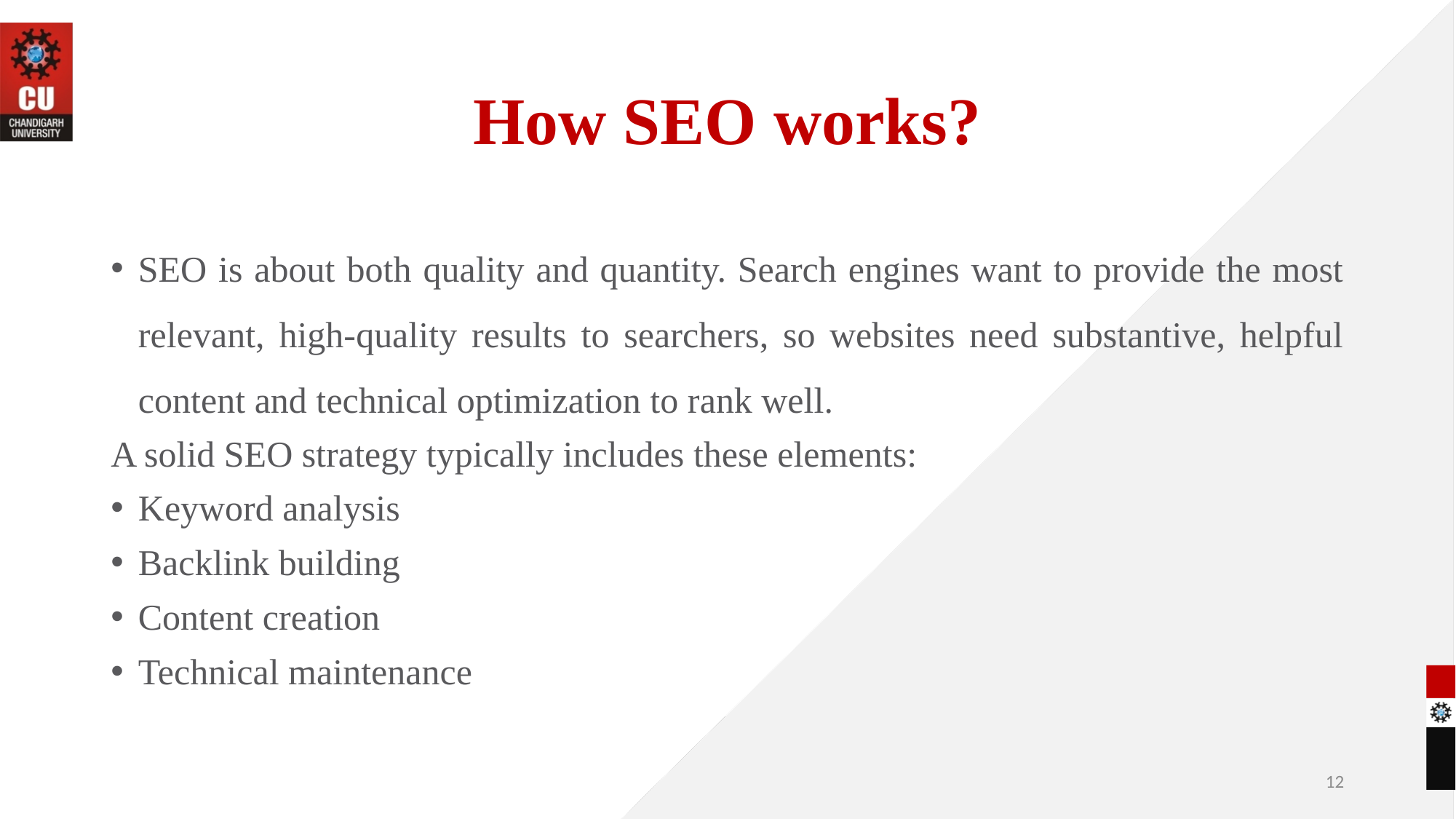

# How SEO works?
SEO is about both quality and quantity. Search engines want to provide the most relevant, high-quality results to searchers, so websites need substantive, helpful content and technical optimization to rank well.
A solid SEO strategy typically includes these elements:
Keyword analysis
Backlink building
Content creation
Technical maintenance
12